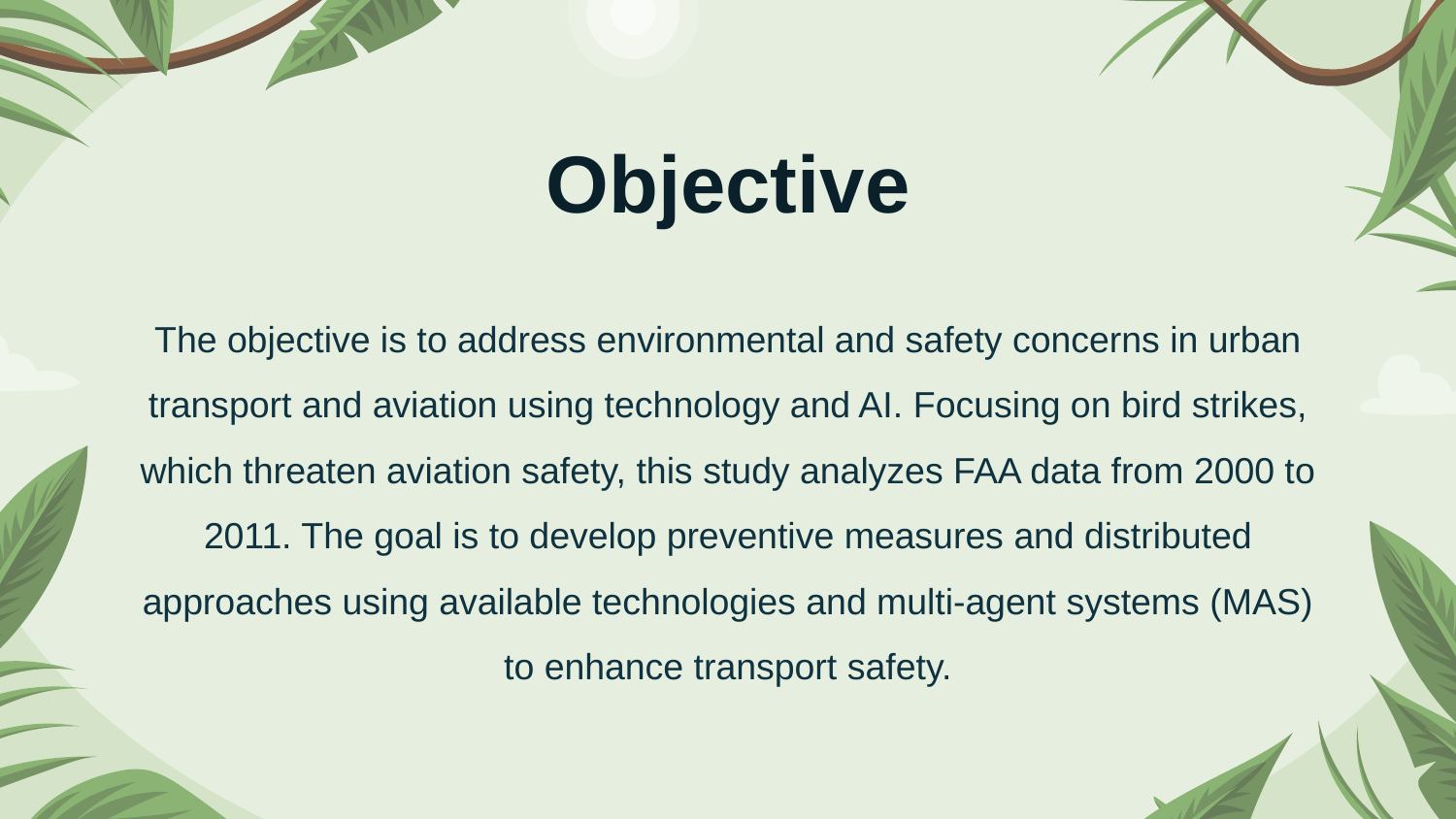

# Objective
The objective is to address environmental and safety concerns in urban transport and aviation using technology and AI. Focusing on bird strikes, which threaten aviation safety, this study analyzes FAA data from 2000 to 2011. The goal is to develop preventive measures and distributed approaches using available technologies and multi-agent systems (MAS) to enhance transport safety.